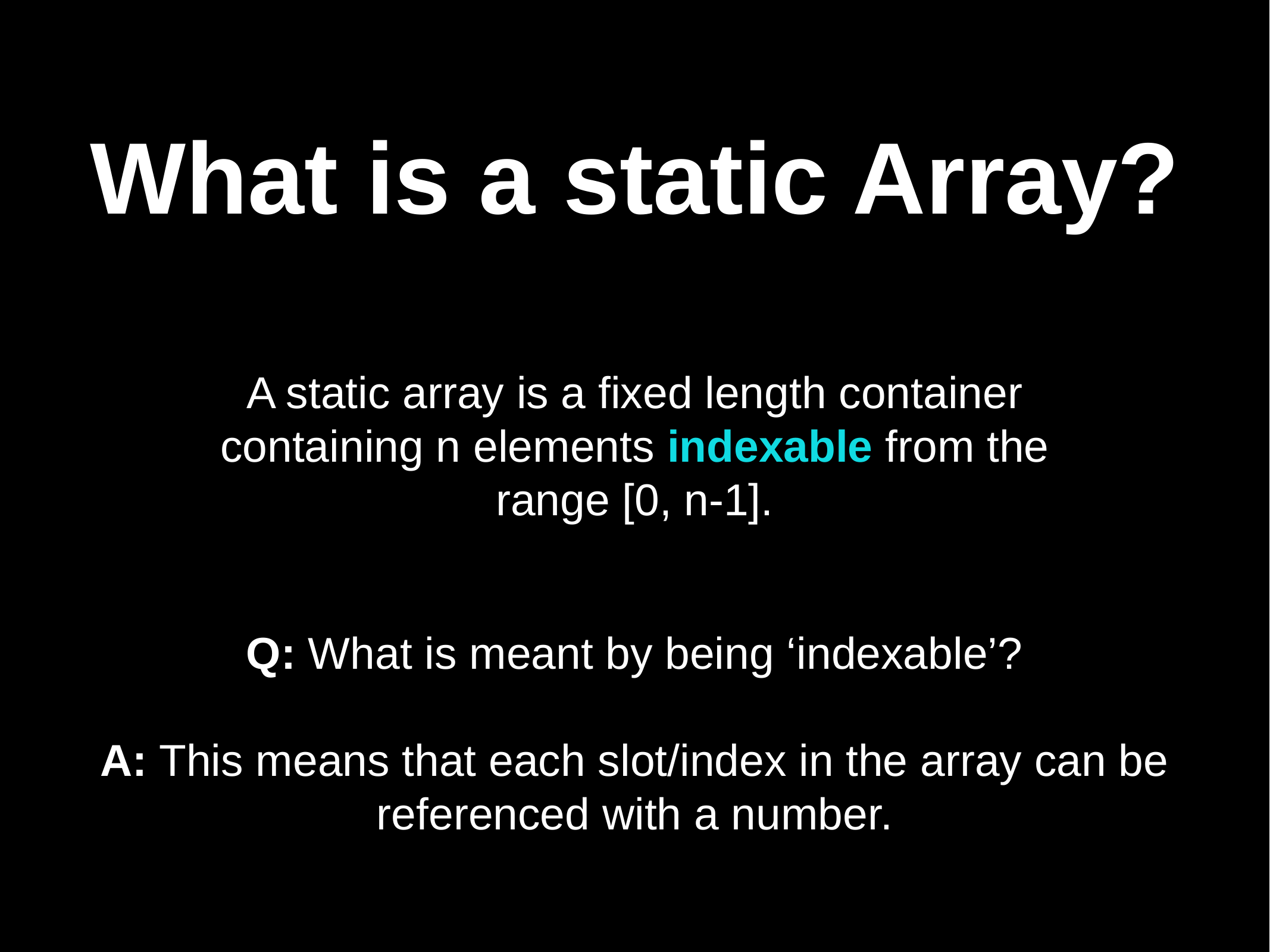

# What is a static Array?
A static array is a fixed length container containing n elements indexable from the range [0, n-1].
Q: What is meant by being ‘indexable’?

A: This means that each slot/index in the array can be referenced with a number.